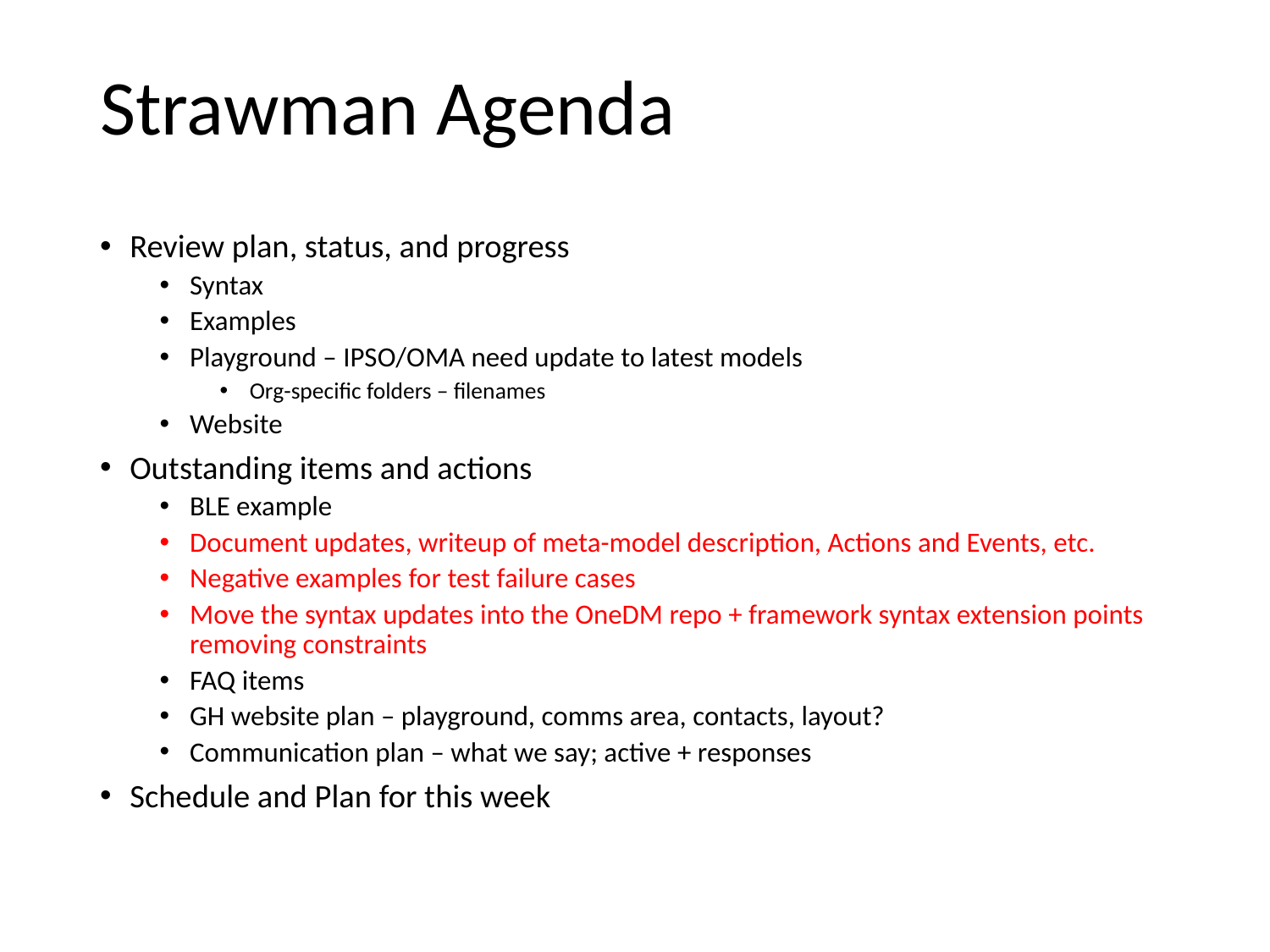

# Strawman Agenda
Review plan, status, and progress
Syntax
Examples
Playground – IPSO/OMA need update to latest models
Org-specific folders – filenames
Website
Outstanding items and actions
BLE example
Document updates, writeup of meta-model description, Actions and Events, etc.
Negative examples for test failure cases
Move the syntax updates into the OneDM repo + framework syntax extension points removing constraints
FAQ items
GH website plan – playground, comms area, contacts, layout?
Communication plan – what we say; active + responses
Schedule and Plan for this week